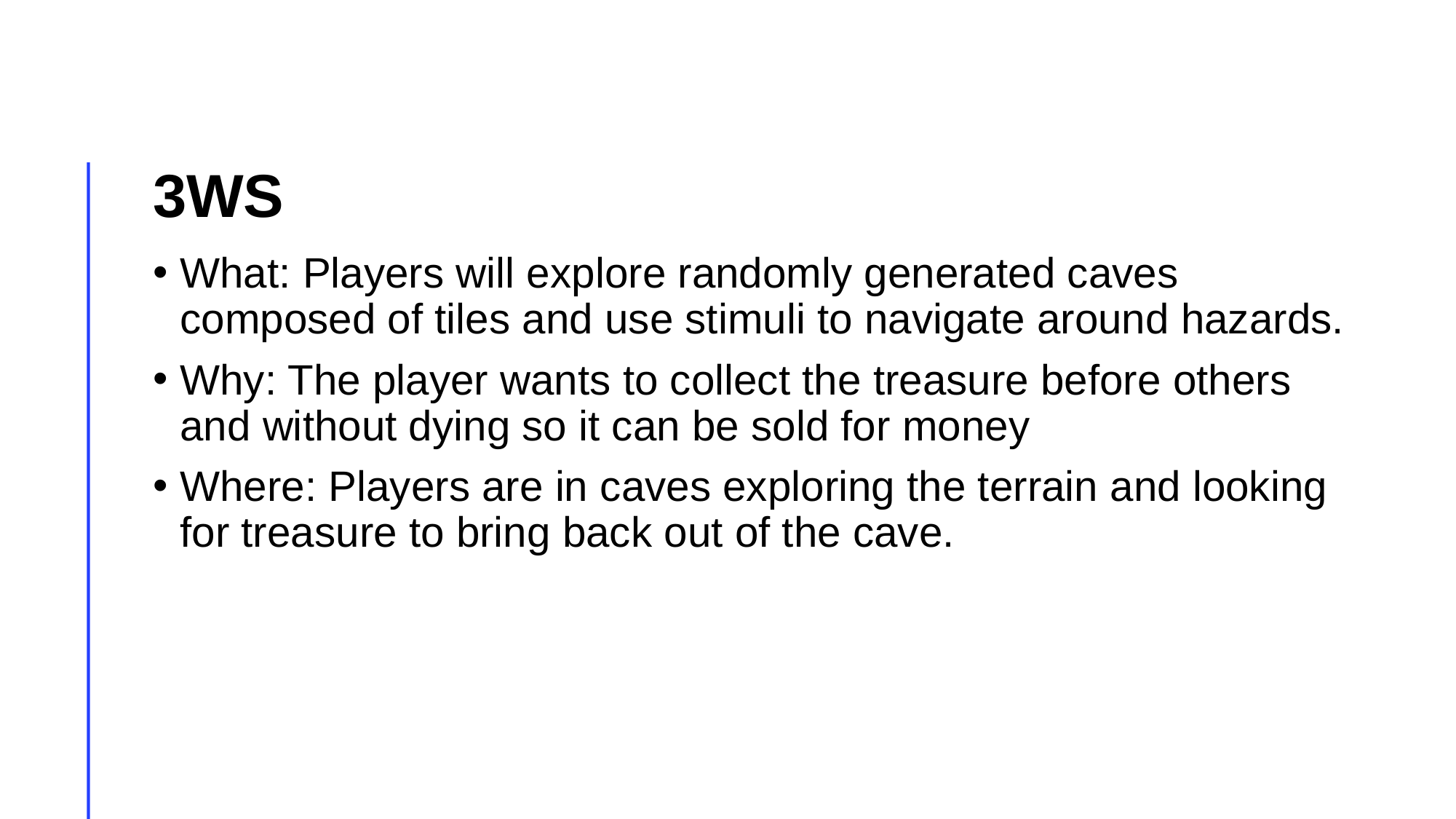

# 3Ws
What: Players will explore randomly generated caves composed of tiles and use stimuli to navigate around hazards.
Why: The player wants to collect the treasure before others and without dying so it can be sold for money
Where: Players are in caves exploring the terrain and looking for treasure to bring back out of the cave.